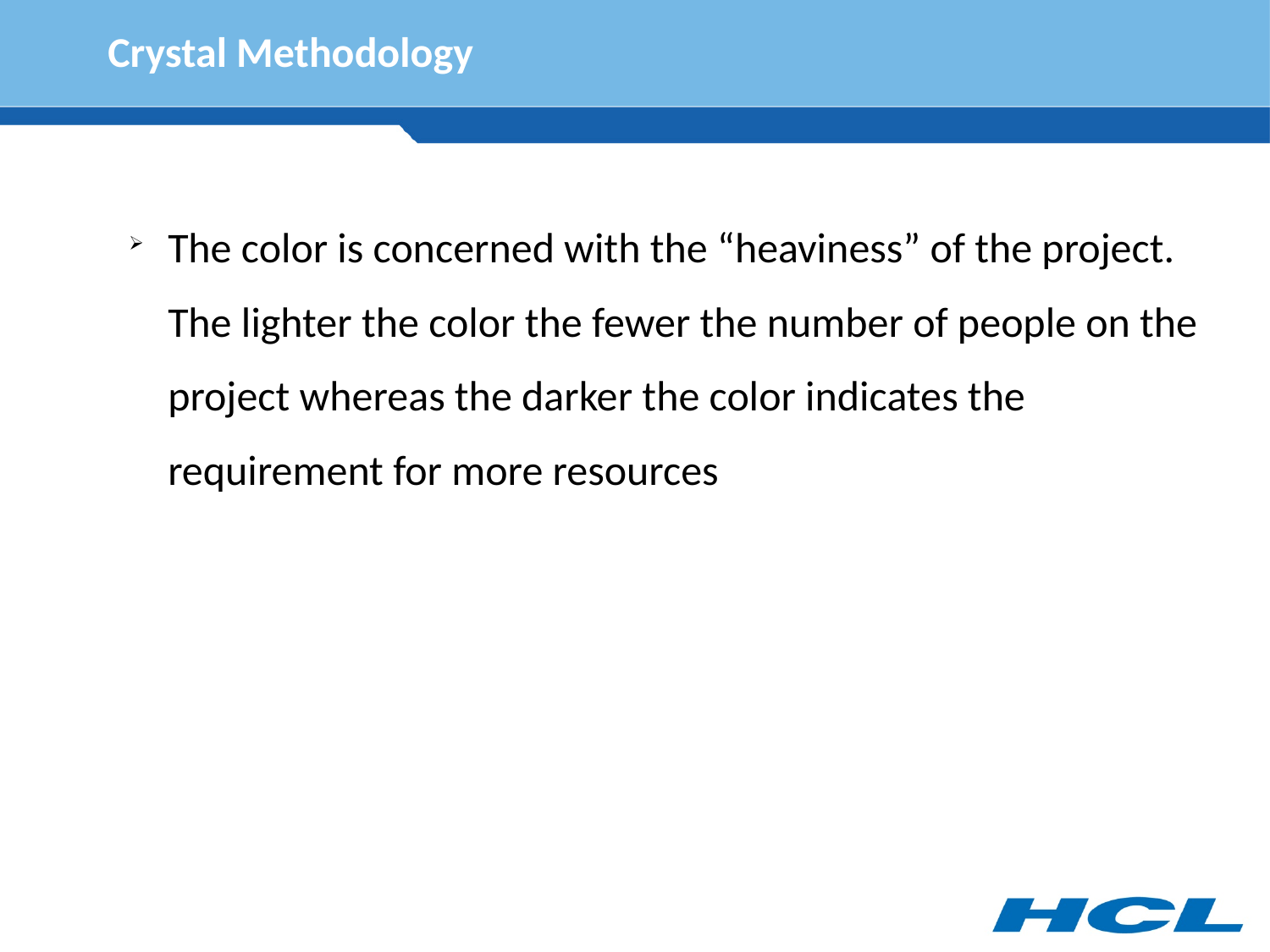

Crystal Methodology

The color is concerned with the “heaviness” of the project. The lighter the color the fewer the number of people on the project whereas the darker the color indicates the requirement for more resources